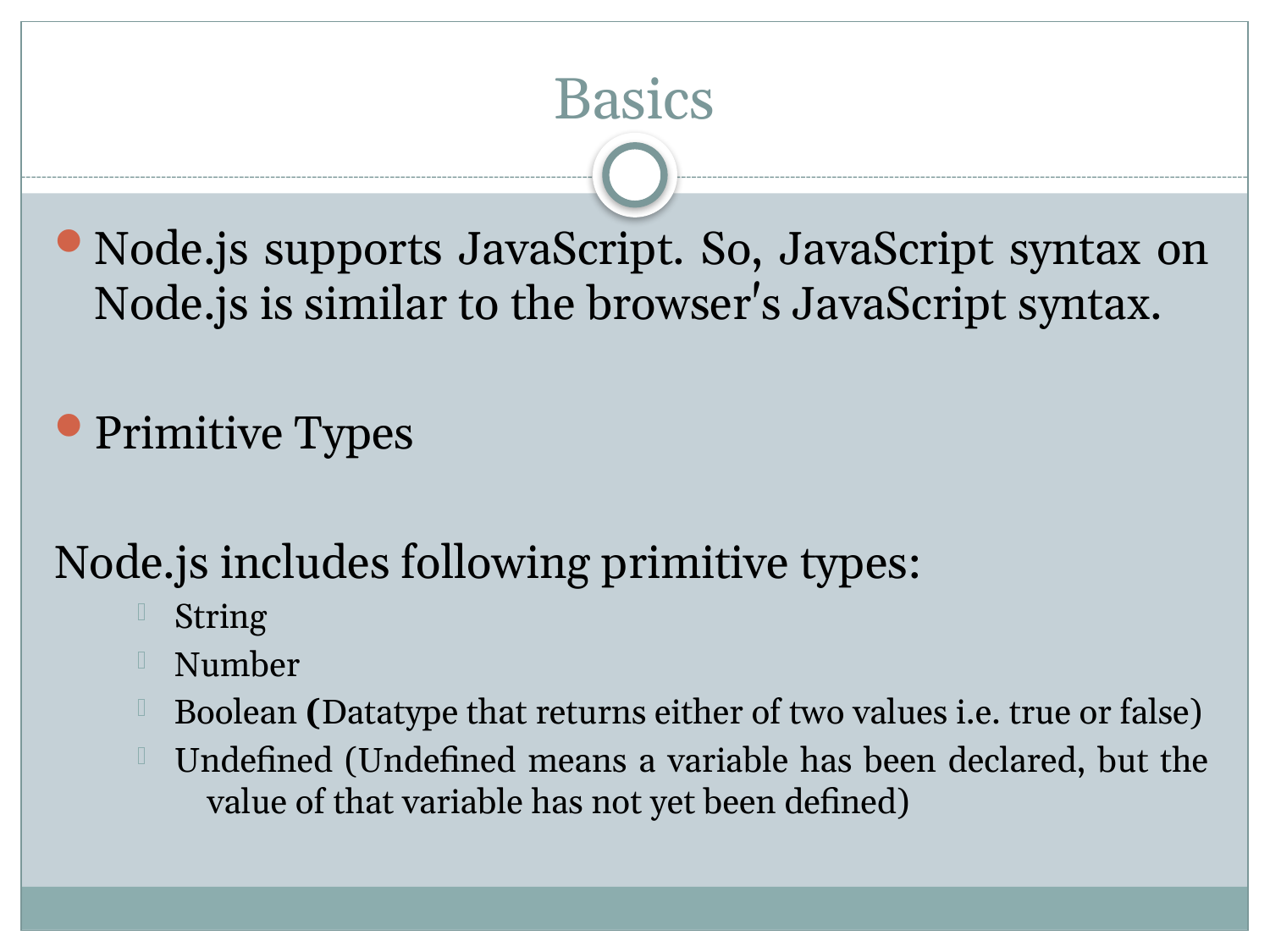

# Basics
Node.js supports JavaScript. So, JavaScript syntax on Node.js is similar to the browser's JavaScript syntax.

Primitive Types

Node.js includes following primitive types:
String
Number
Boolean (Datatype that returns either of two values i.e. true or false)
Undefined (Undefined means a variable has been declared, but the 			    value of that variable has not yet been defined)